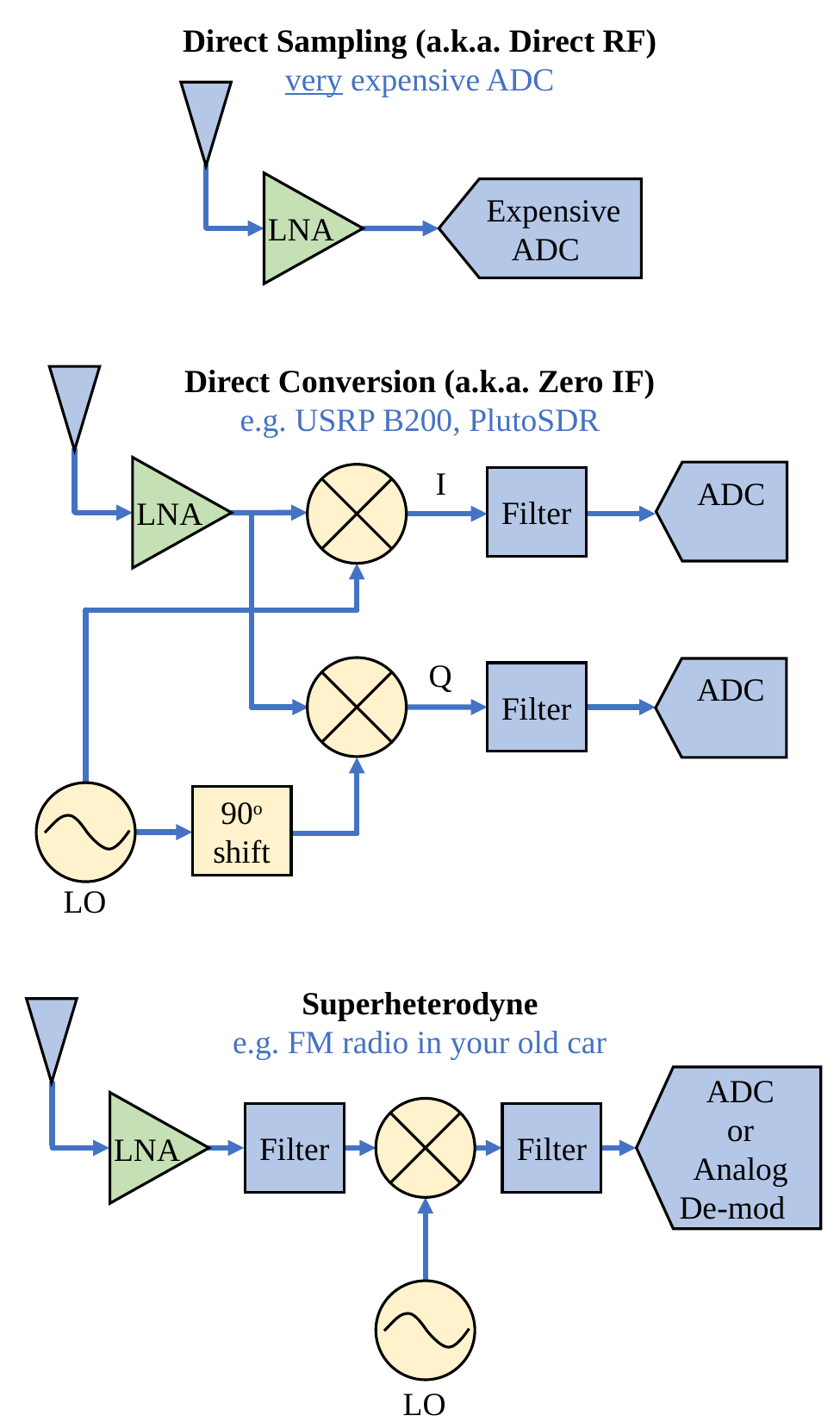

Direct Sampling (a.k.a. Direct RF)
very expensive ADC

Expensive
ADC
   LNA
Direct Conversion (a.k.a. Zero IF)
e.g. USRP B200, PlutoSDR

ADC
I
   LNA

Filter
ADC
Q

Filter

90o
shift
LO
Superheterodyne
e.g. FM radio in your old car

ADC
or
Analog
De-mod
   LNA

Filter
Filter

LO